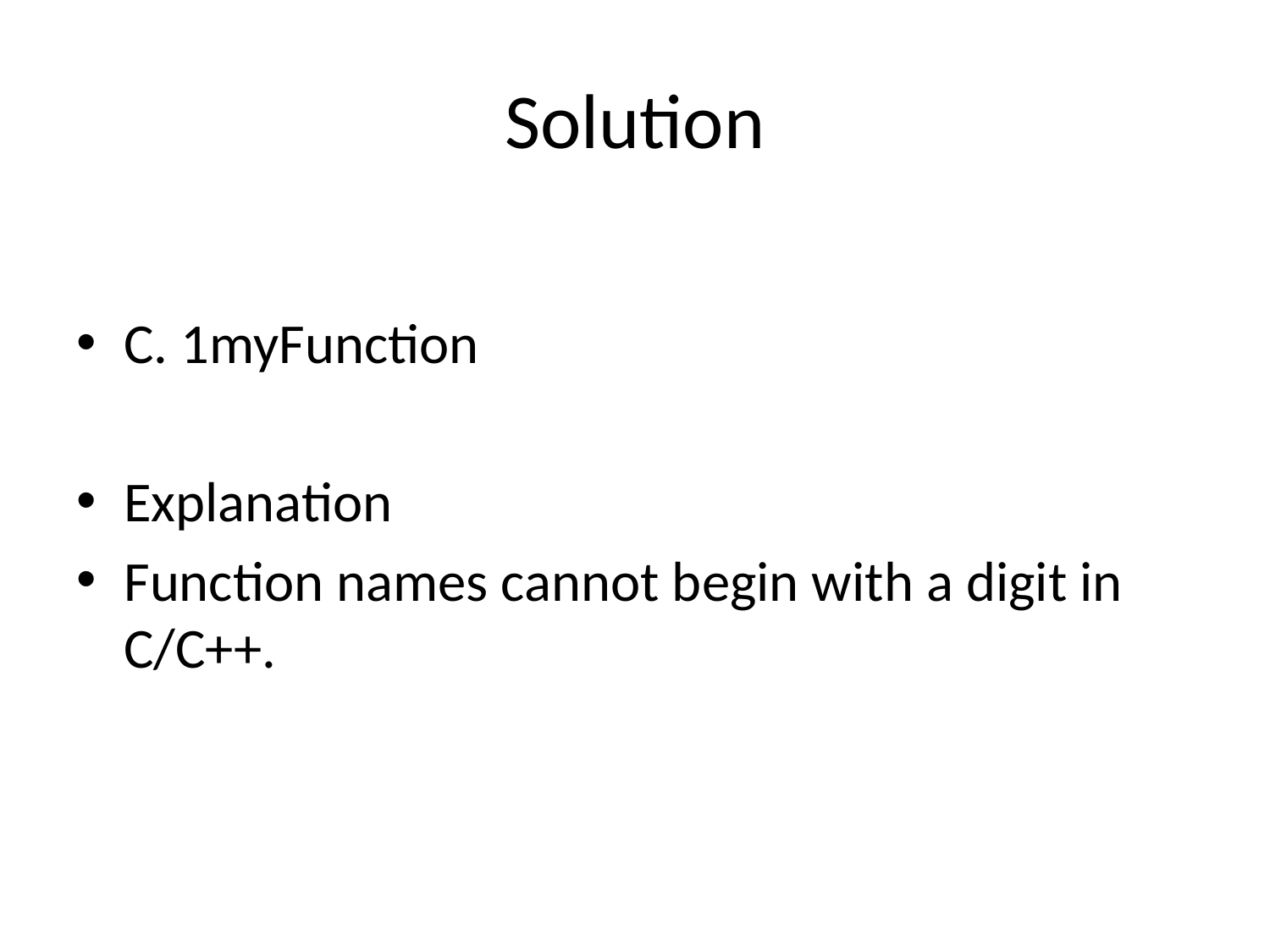

# Solution

C. 1myFunction

Explanation
Function names cannot begin with a digit in C/C++.